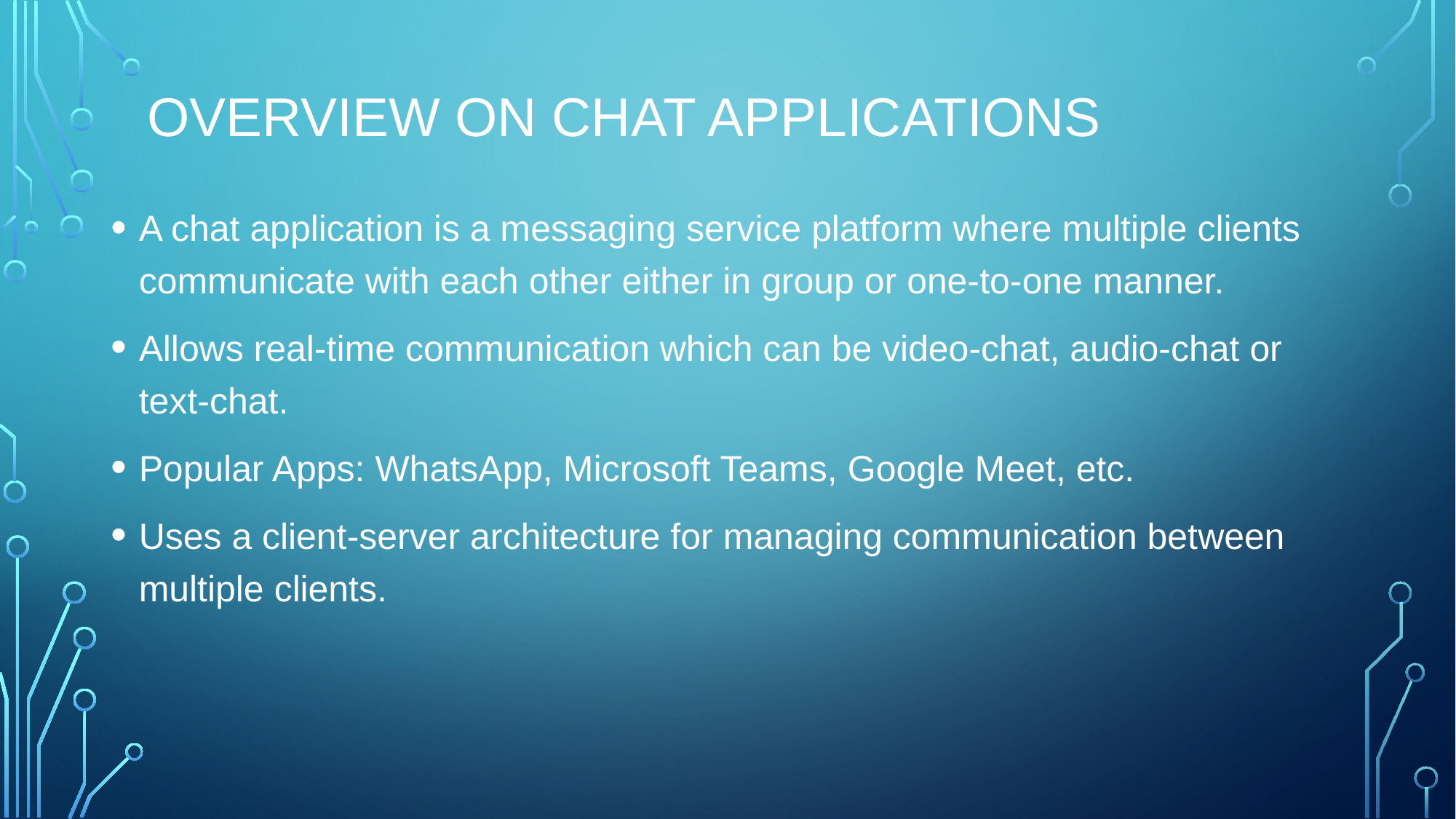

# Overview on Chat Applications
A chat application is a messaging service platform where multiple clients communicate with each other either in group or one-to-one manner.
Allows real-time communication which can be video-chat, audio-chat or text-chat.
Popular Apps: WhatsApp, Microsoft Teams, Google Meet, etc.
Uses a client-server architecture for managing communication between multiple clients.